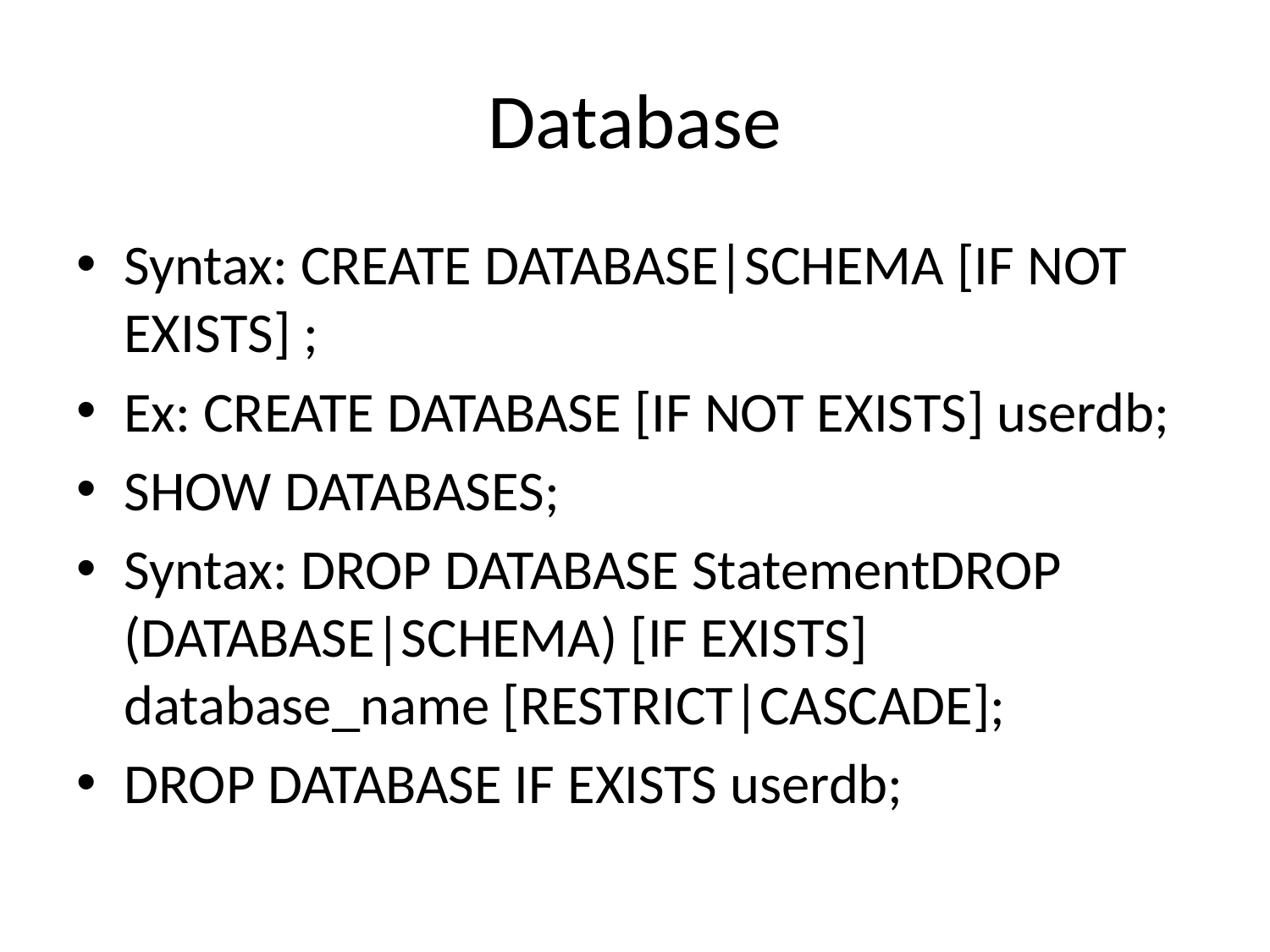

# Database
Syntax: CREATE DATABASE|SCHEMA [IF NOT EXISTS] ;
Ex: CREATE DATABASE [IF NOT EXISTS] userdb;
SHOW DATABASES;
Syntax: DROP DATABASE StatementDROP (DATABASE|SCHEMA) [IF EXISTS] database_name [RESTRICT|CASCADE];
DROP DATABASE IF EXISTS userdb;